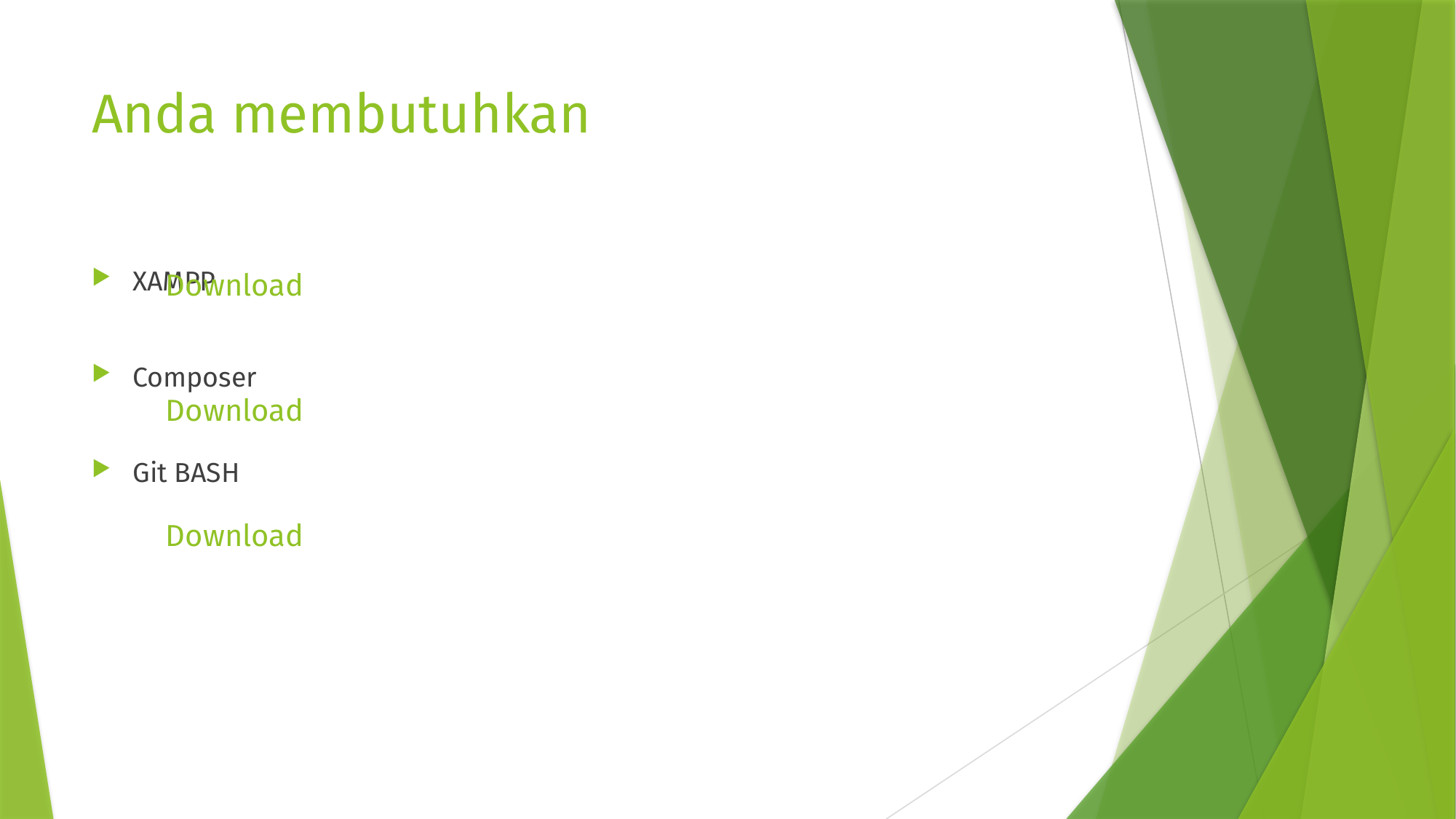

# Anda membutuhkan
XAMPP

Composer

Git BASH

Download
Download
Download